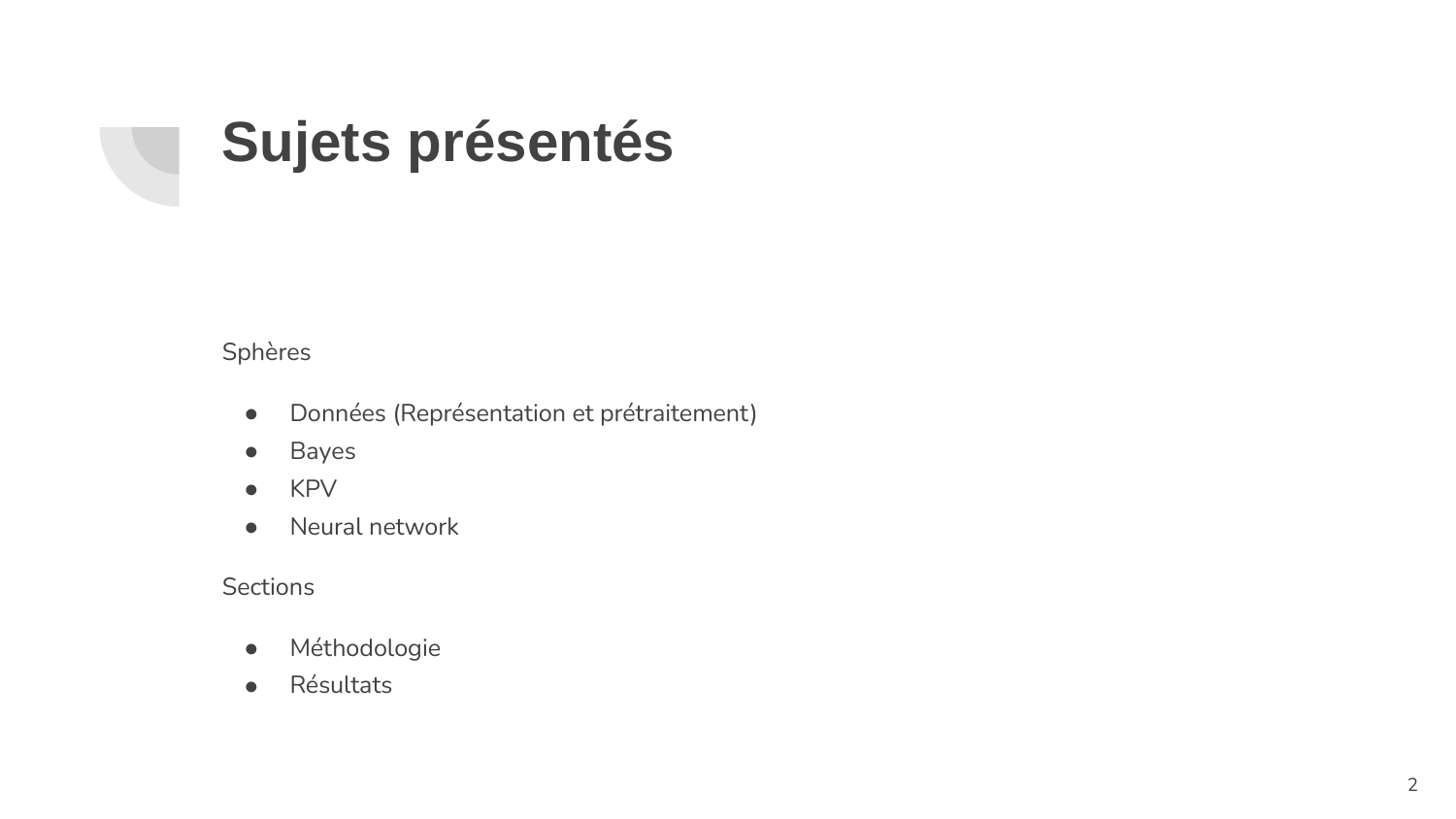

# Sujets présentés
Sphères
Données (Représentation et prétraitement)
Bayes
KPV
Neural network
Sections
Méthodologie
Résultats
2